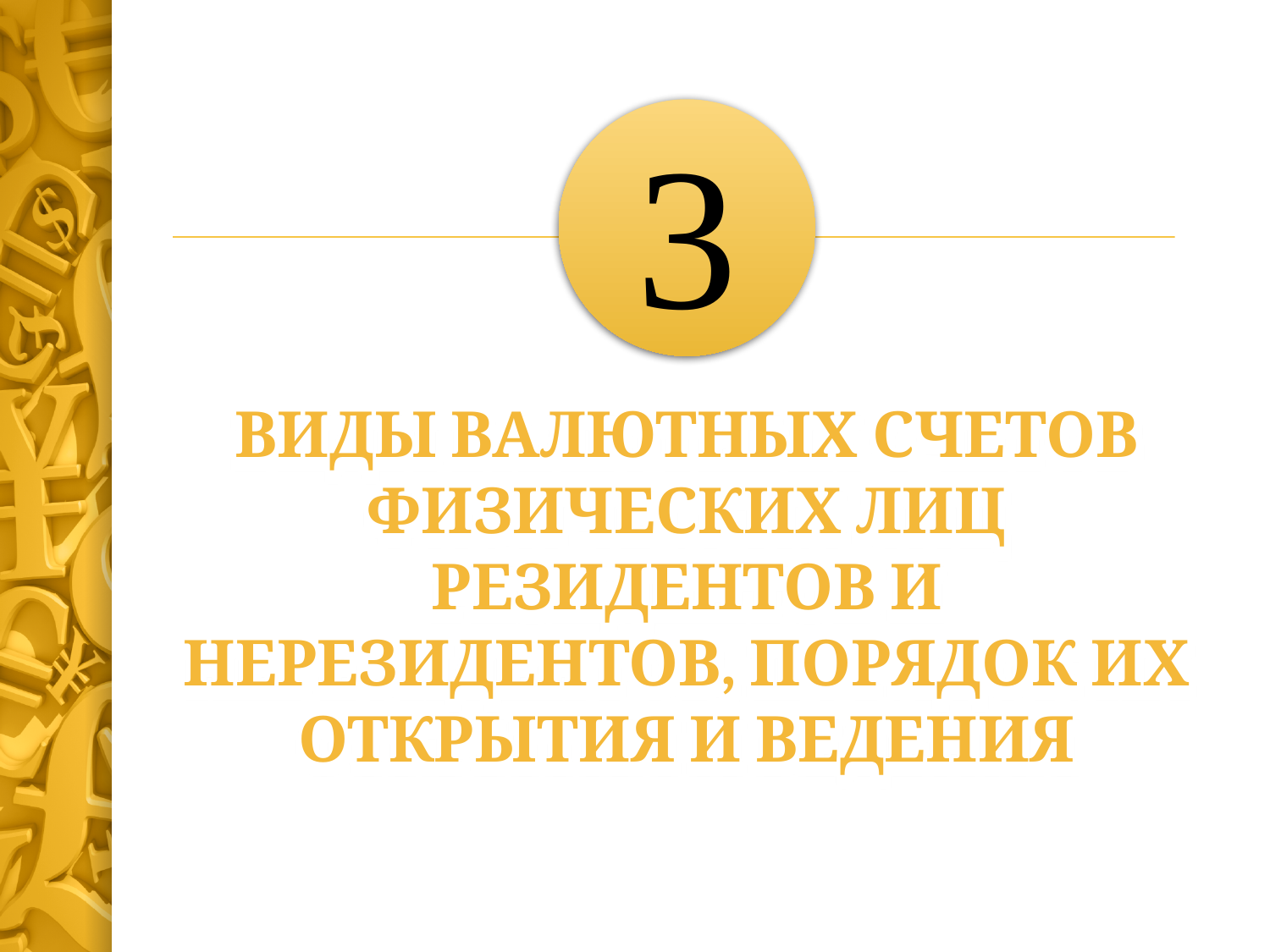

3
Виды валютных счетов физических лиц резидентов и нерезидентов, порядок их открытия и ведения